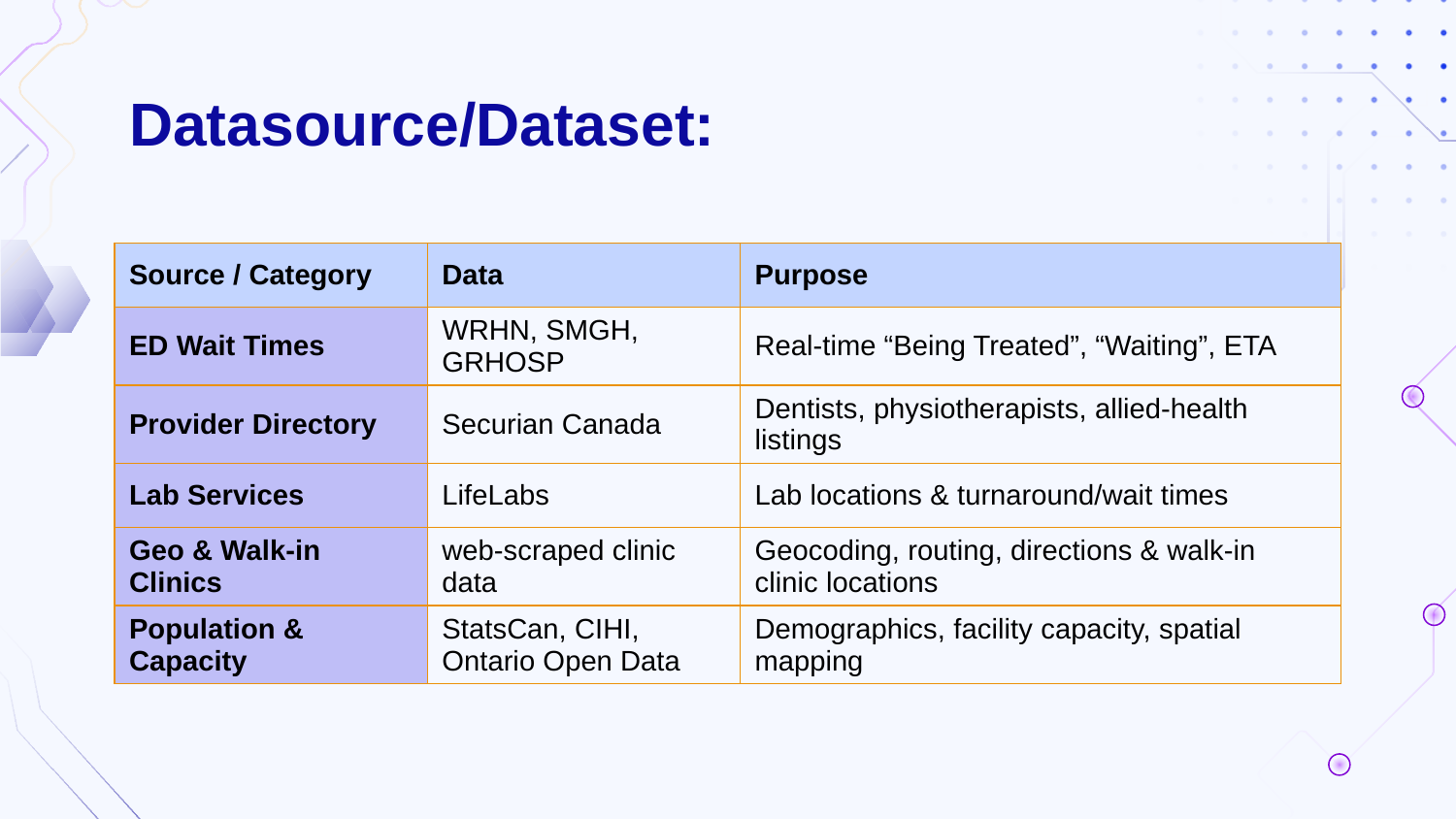

# Datasource/Dataset:
| Source / Category | Data | Purpose |
| --- | --- | --- |
| ED Wait Times | WRHN, SMGH, GRHOSP | Real-time “Being Treated”, “Waiting”, ETA |
| Provider Directory | Securian Canada | Dentists, physiotherapists, allied-health listings |
| Lab Services | LifeLabs | Lab locations & turnaround/wait times |
| Geo & Walk-in Clinics | web-scraped clinic data | Geocoding, routing, directions & walk-in clinic locations |
| Population & Capacity | StatsCan, CIHI, Ontario Open Data | Demographics, facility capacity, spatial mapping |